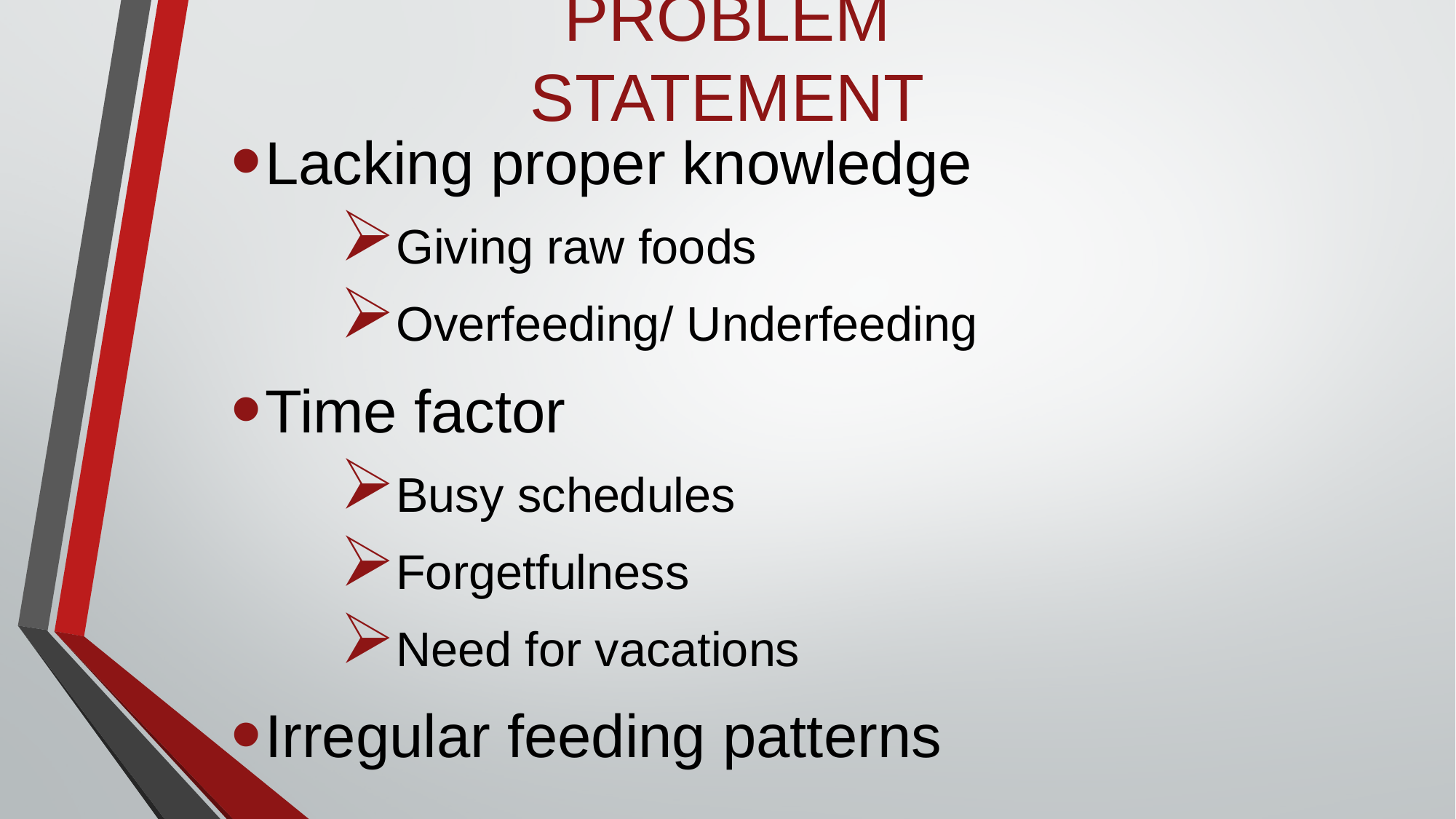

# PROBLEM STATEMENT
Lacking proper knowledge
Giving raw foods
Overfeeding/ Underfeeding
Time factor
Busy schedules
Forgetfulness
Need for vacations
Irregular feeding patterns